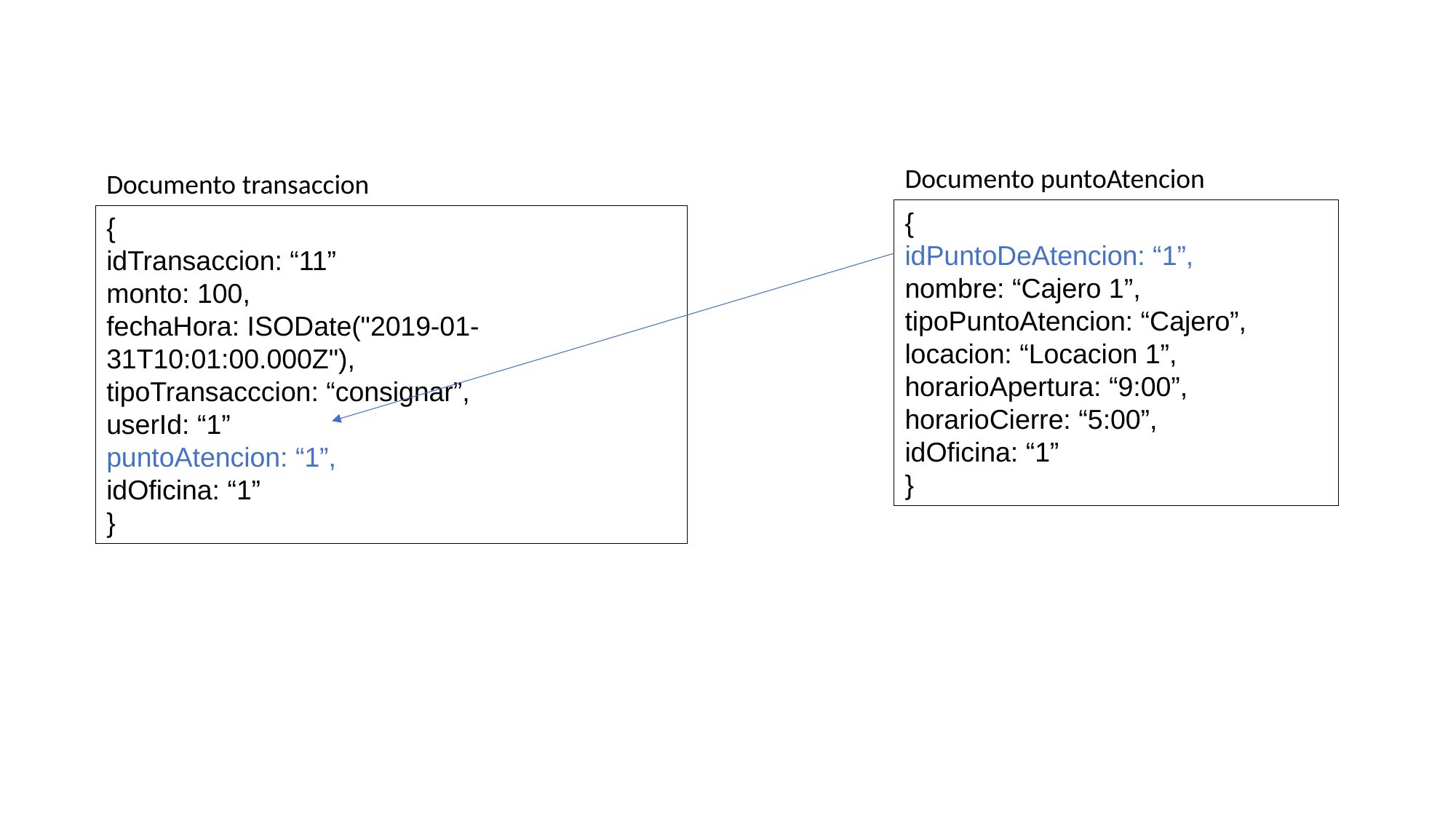

Documento puntoAtencion
{
idPuntoDeAtencion: “1”,
nombre: “Cajero 1”,
tipoPuntoAtencion: “Cajero”,
locacion: “Locacion 1”,
horarioApertura: “9:00”,
horarioCierre: “5:00”,
idOficina: “1”
}
Documento transaccion
{
idTransaccion: “11”
monto: 100,
fechaHora: ISODate("2019-01-31T10:01:00.000Z"),
tipoTransacccion: “consignar”,
userId: “1”
puntoAtencion: “1”,
idOficina: “1”
}